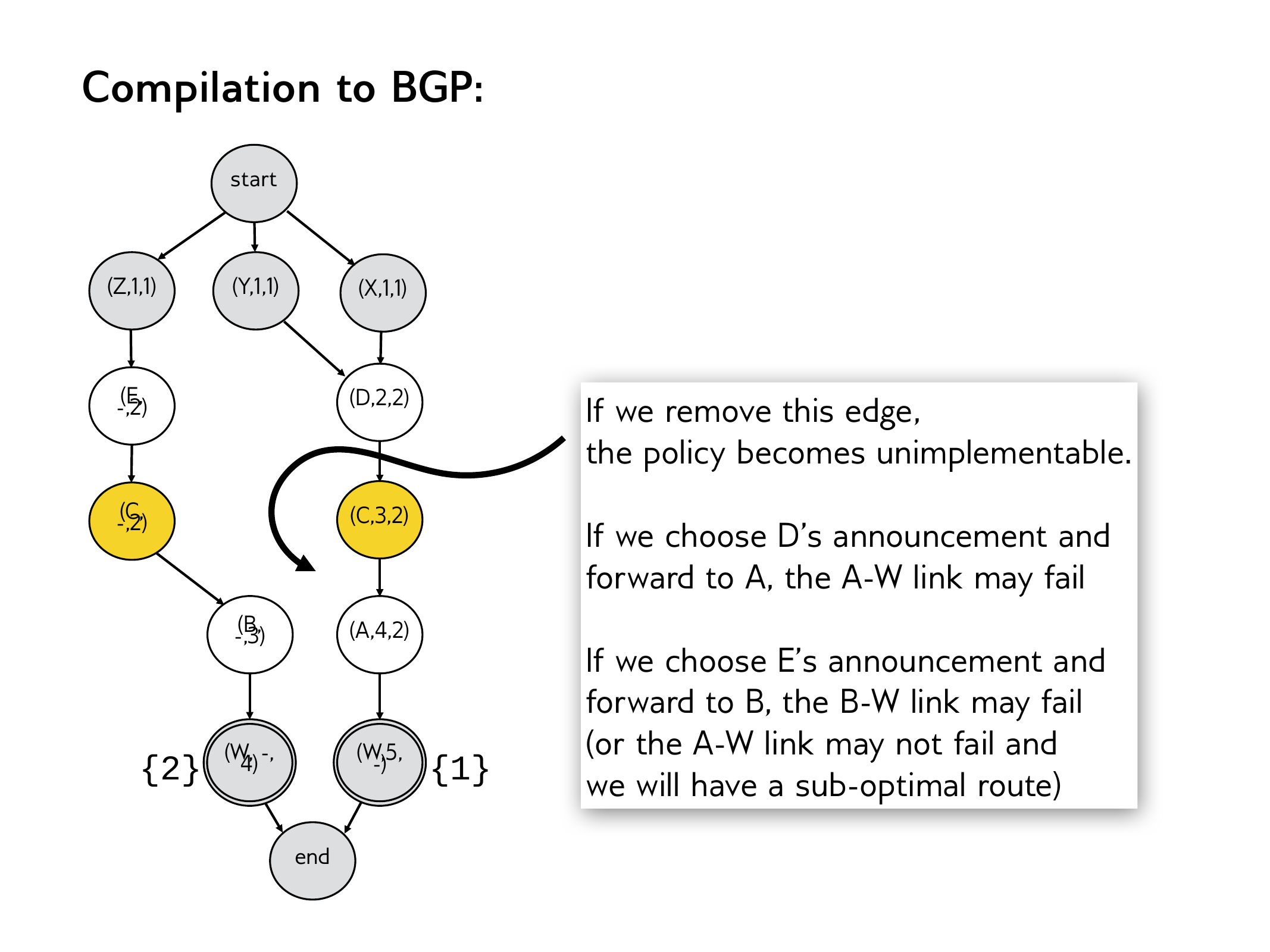

# Compilation to BGP:
start

(Z,1,1)
(Y,1,1)
(X,1,1)

(D,2,2)
(E, -,2)
If we remove this edge,
the policy becomes unimplementable.

If we choose D’s announcement and
forward to A, the A-W link may fail

If we choose E’s announcement and
forward to B, the B-W link may fail
(or the A-W link may not fail and
we will have a sub-optimal route)

(C,3,2)
(C, -,2)

(B, -,3)
(A,4,2)

(W, -, 4)
(W,5, -)
{2}
{1}

end
66